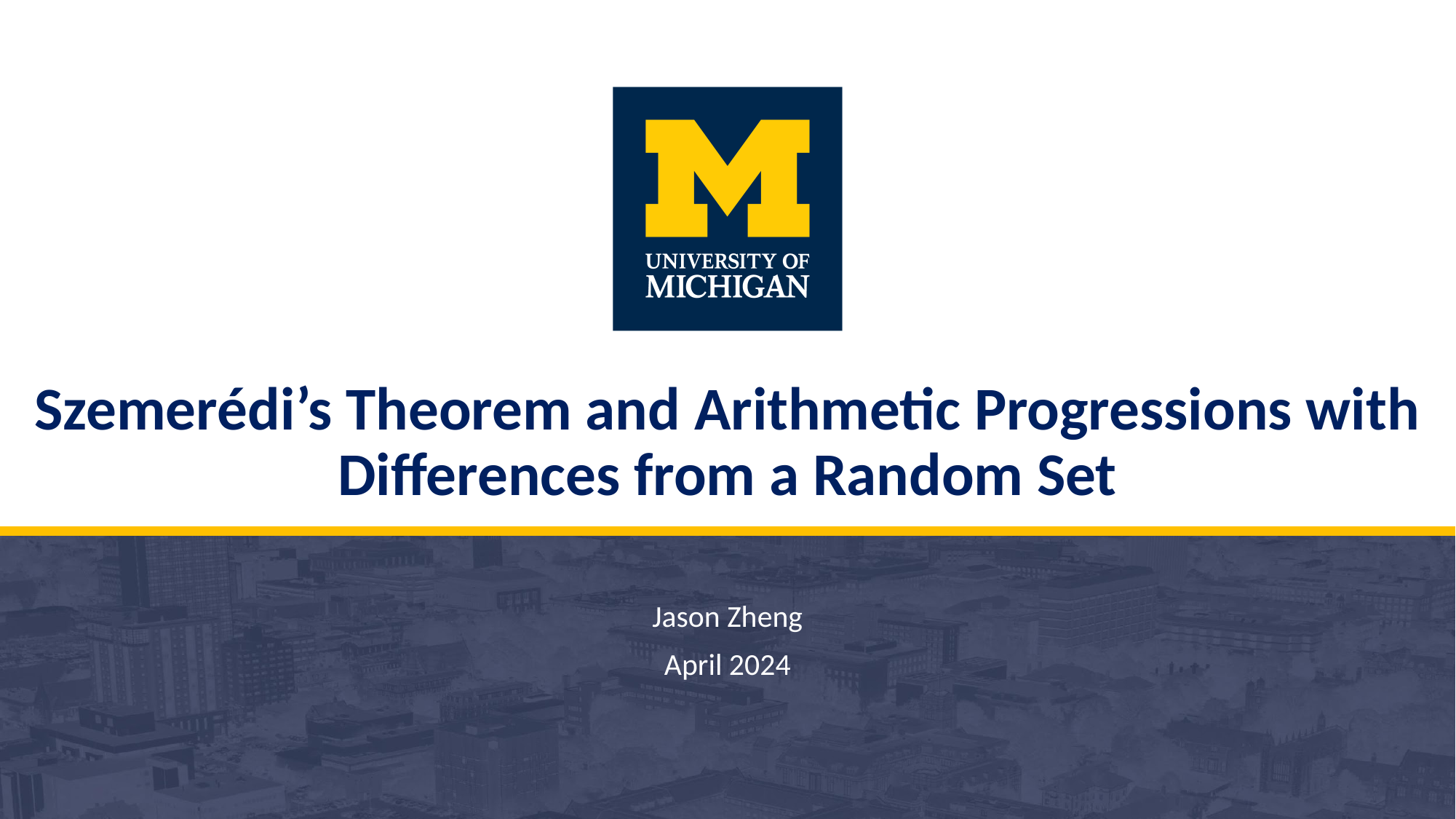

# Szemerédi’s Theorem and Arithmetic Progressions with Differences from a Random Set
Jason Zheng
April 2024